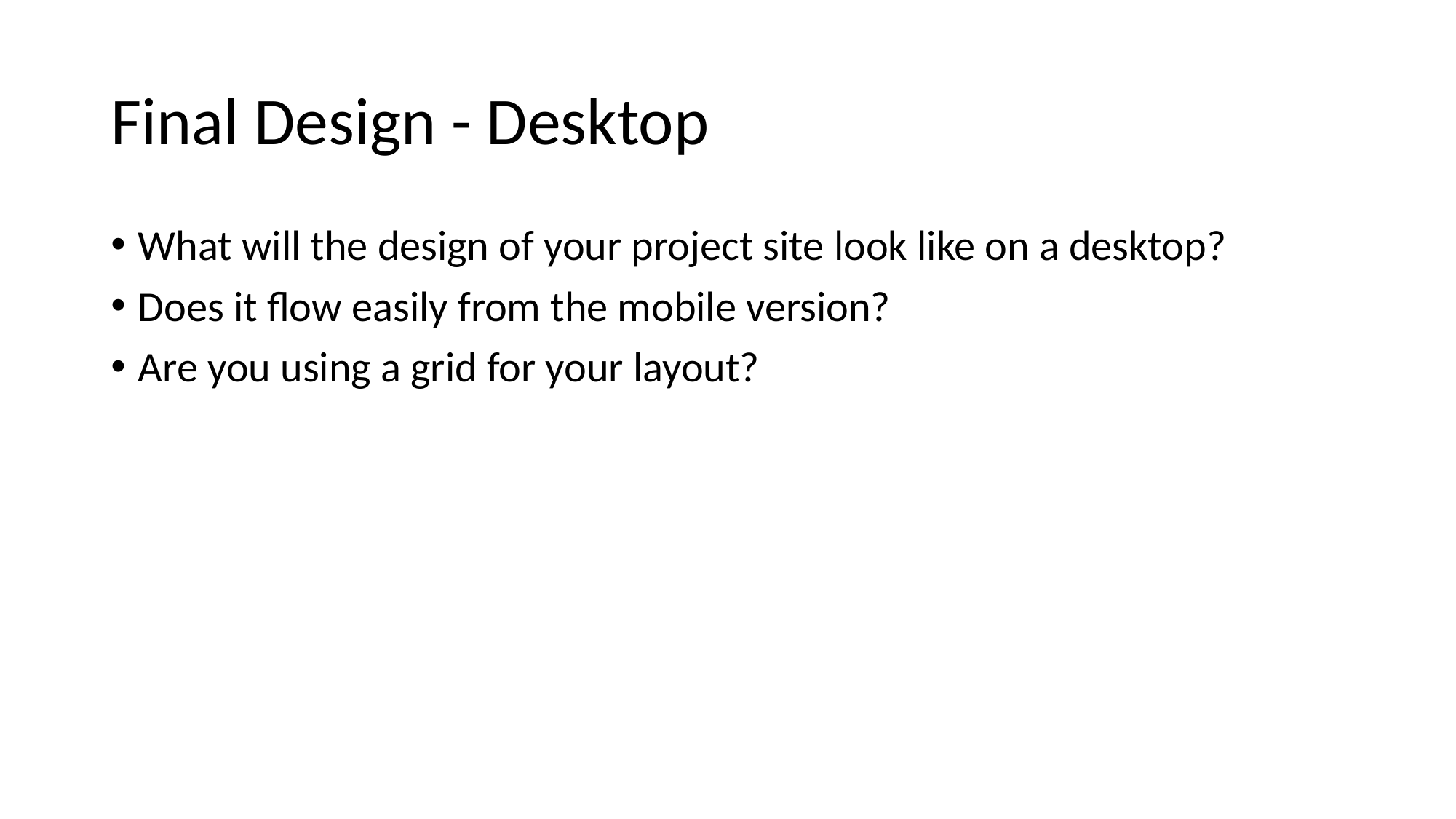

# Final Design - Desktop
What will the design of your project site look like on a desktop?
Does it flow easily from the mobile version?
Are you using a grid for your layout?